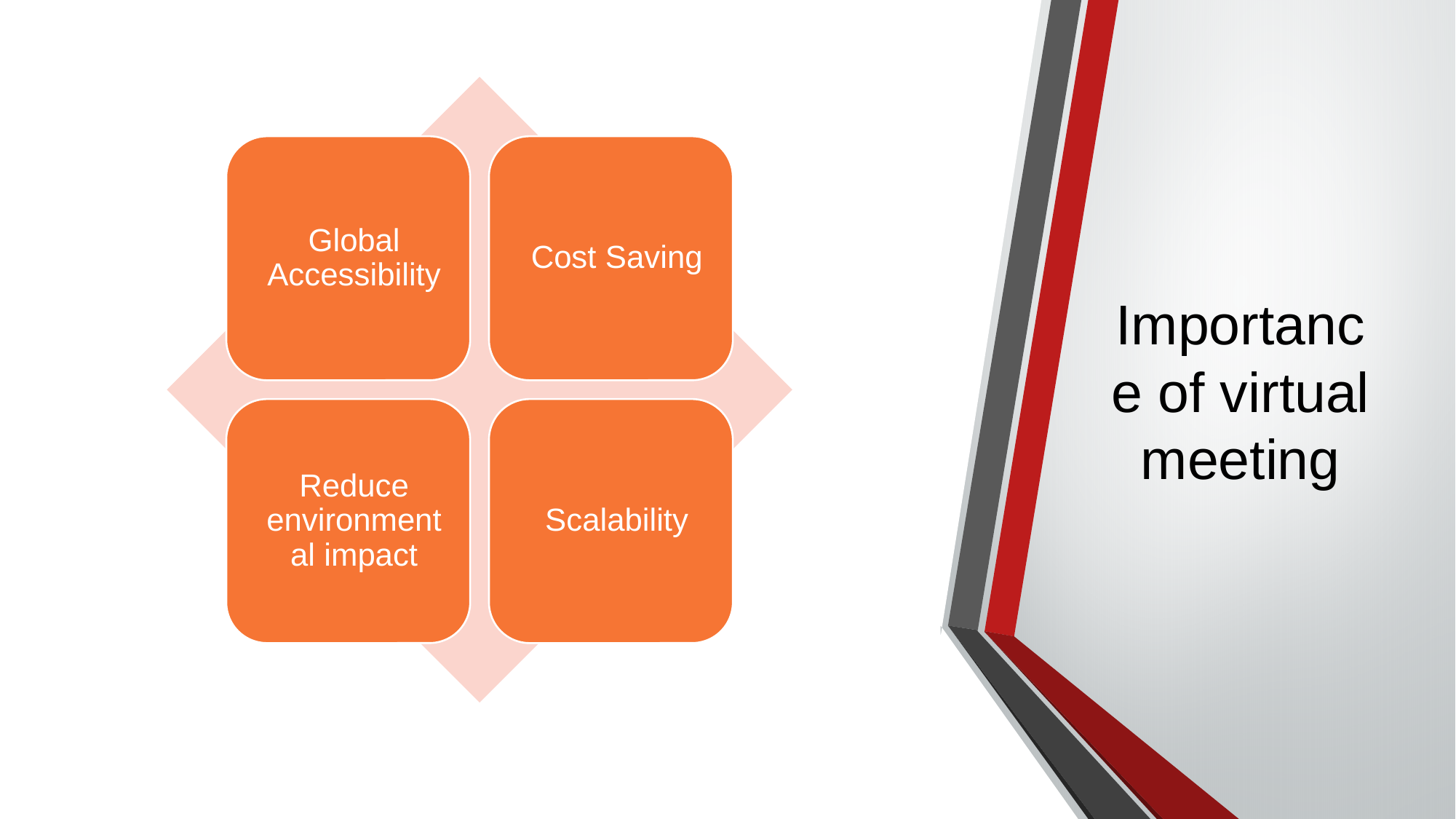

Global Accessibility
Cost Saving
Reduce environmental impact
Scalability
# Importance of virtual meeting